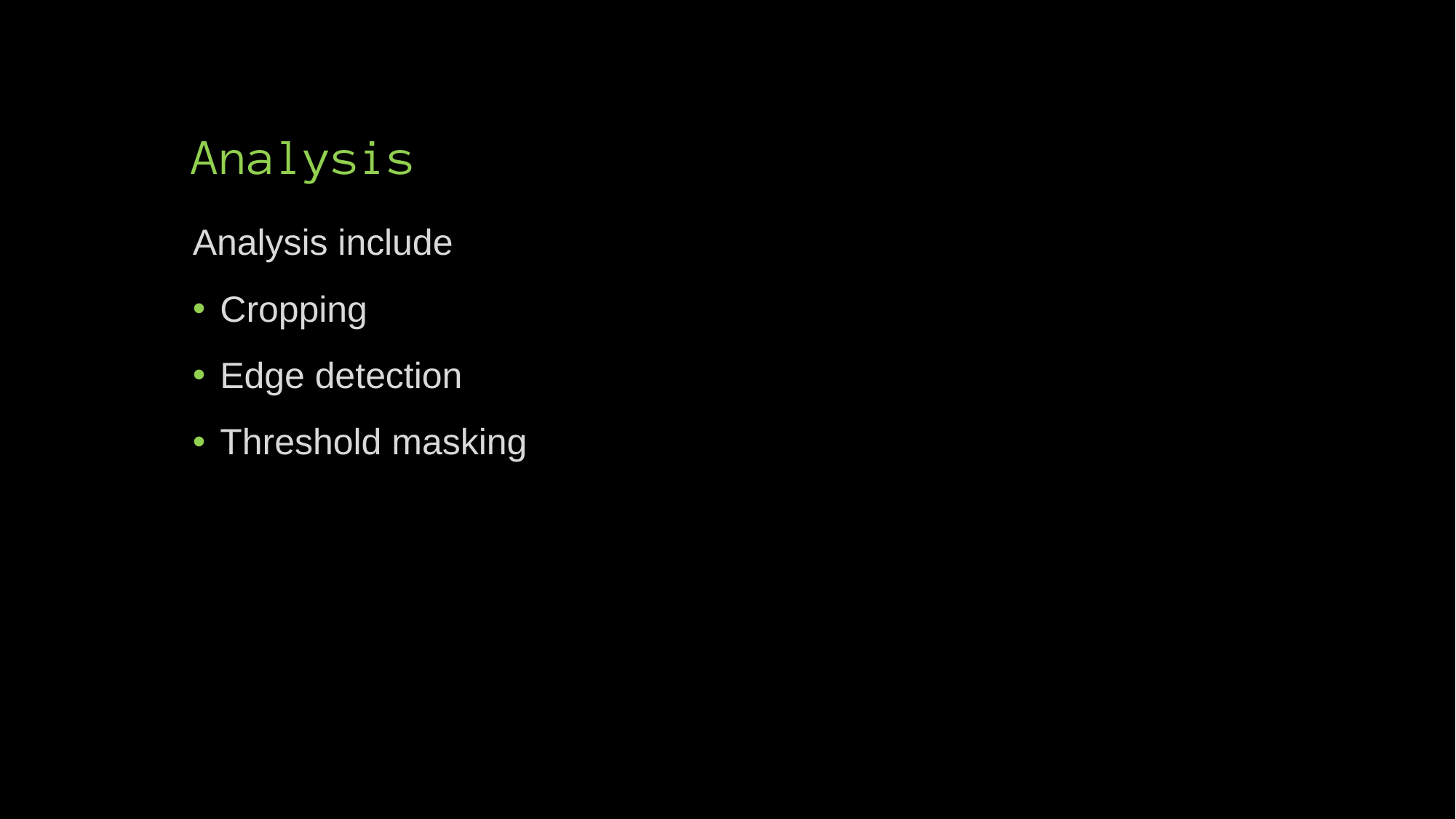

# Analysis
Analysis include
Cropping
Edge detection
Threshold masking